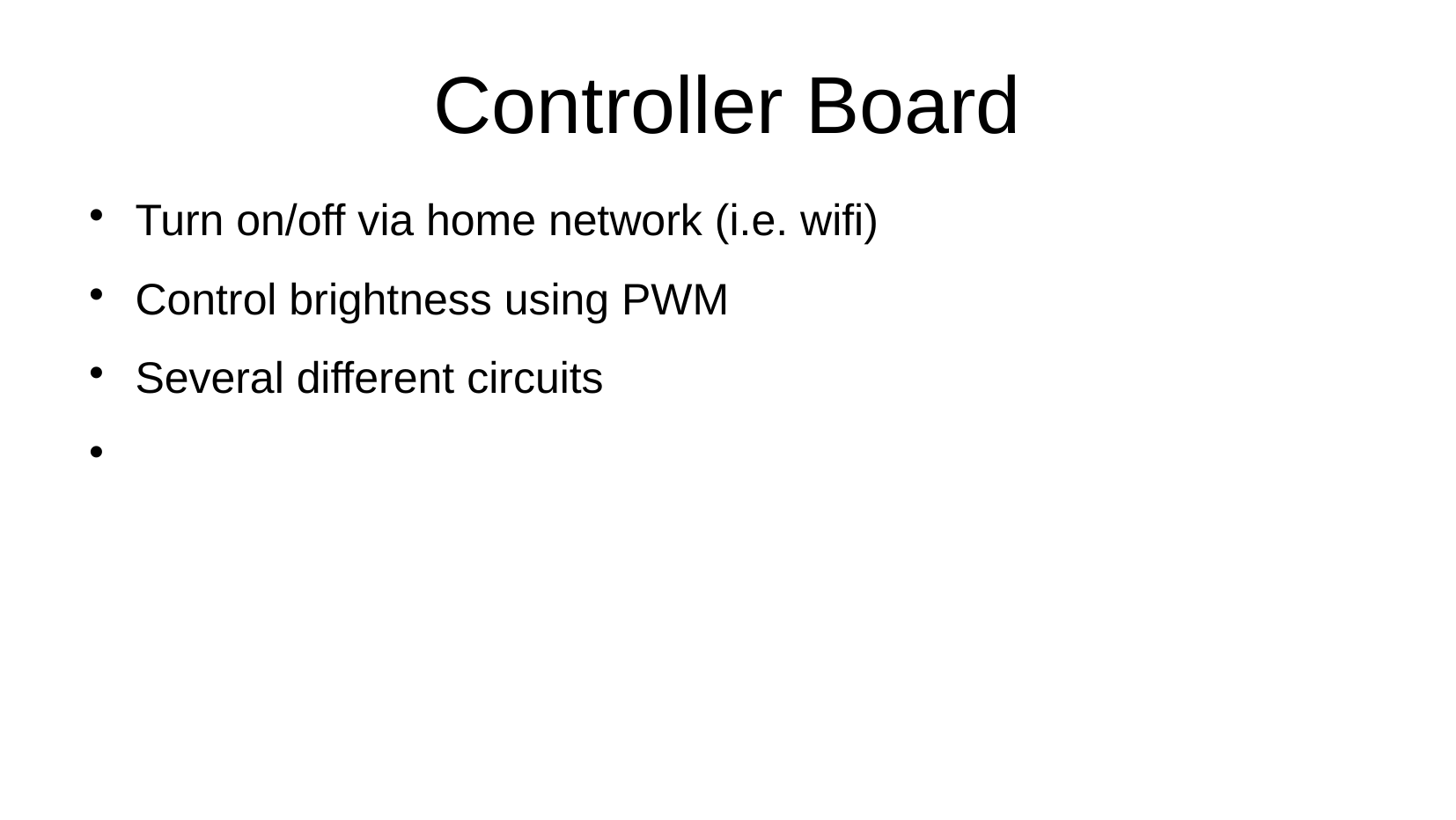

Controller Board
Turn on/off via home network (i.e. wifi)
Control brightness using PWM
Several different circuits